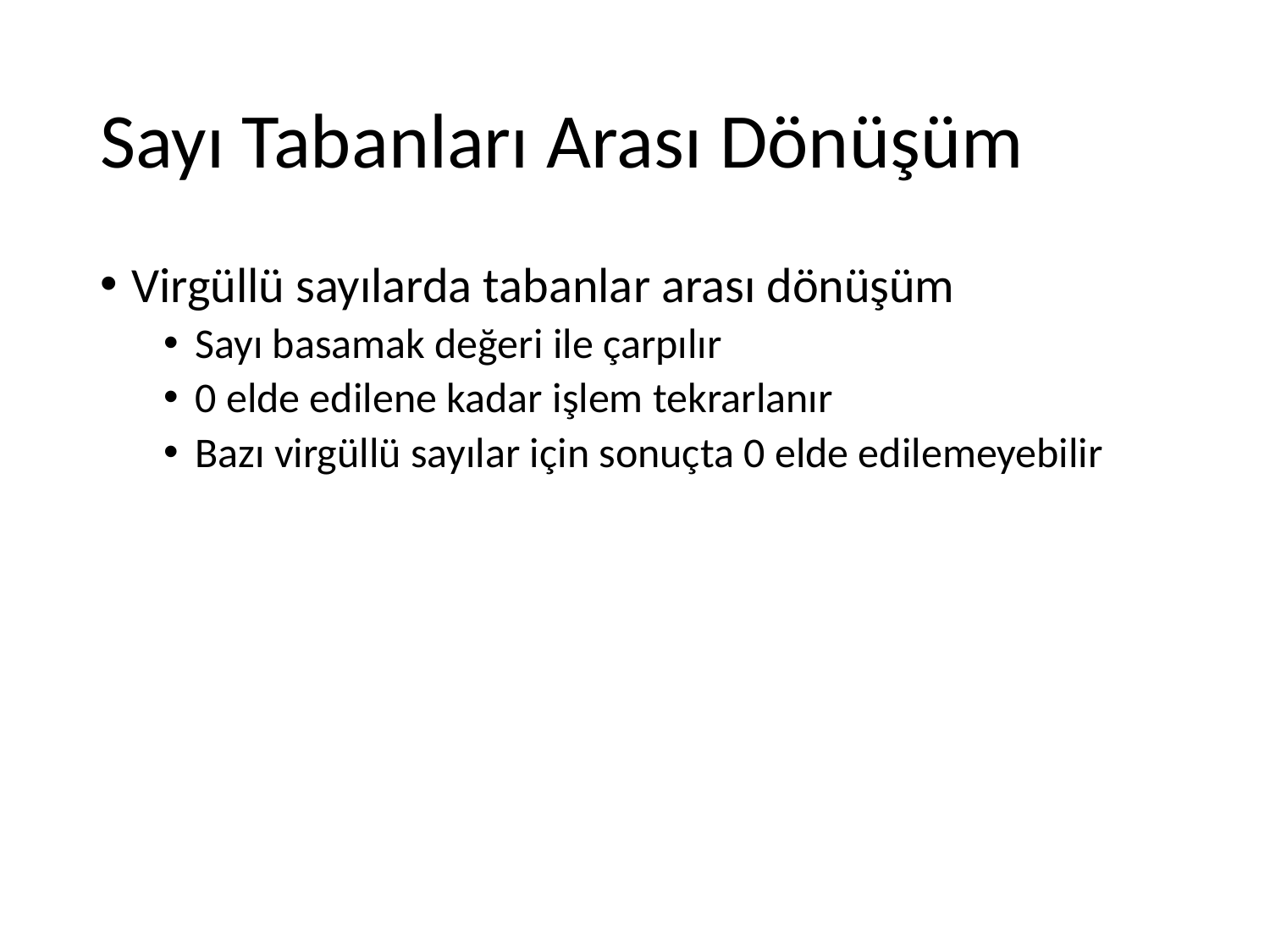

# Sayı Tabanları Arası Dönüşüm
Virgüllü sayılarda tabanlar arası dönüşüm
Sayı basamak değeri ile çarpılır
0 elde edilene kadar işlem tekrarlanır
Bazı virgüllü sayılar için sonuçta 0 elde edilemeyebilir